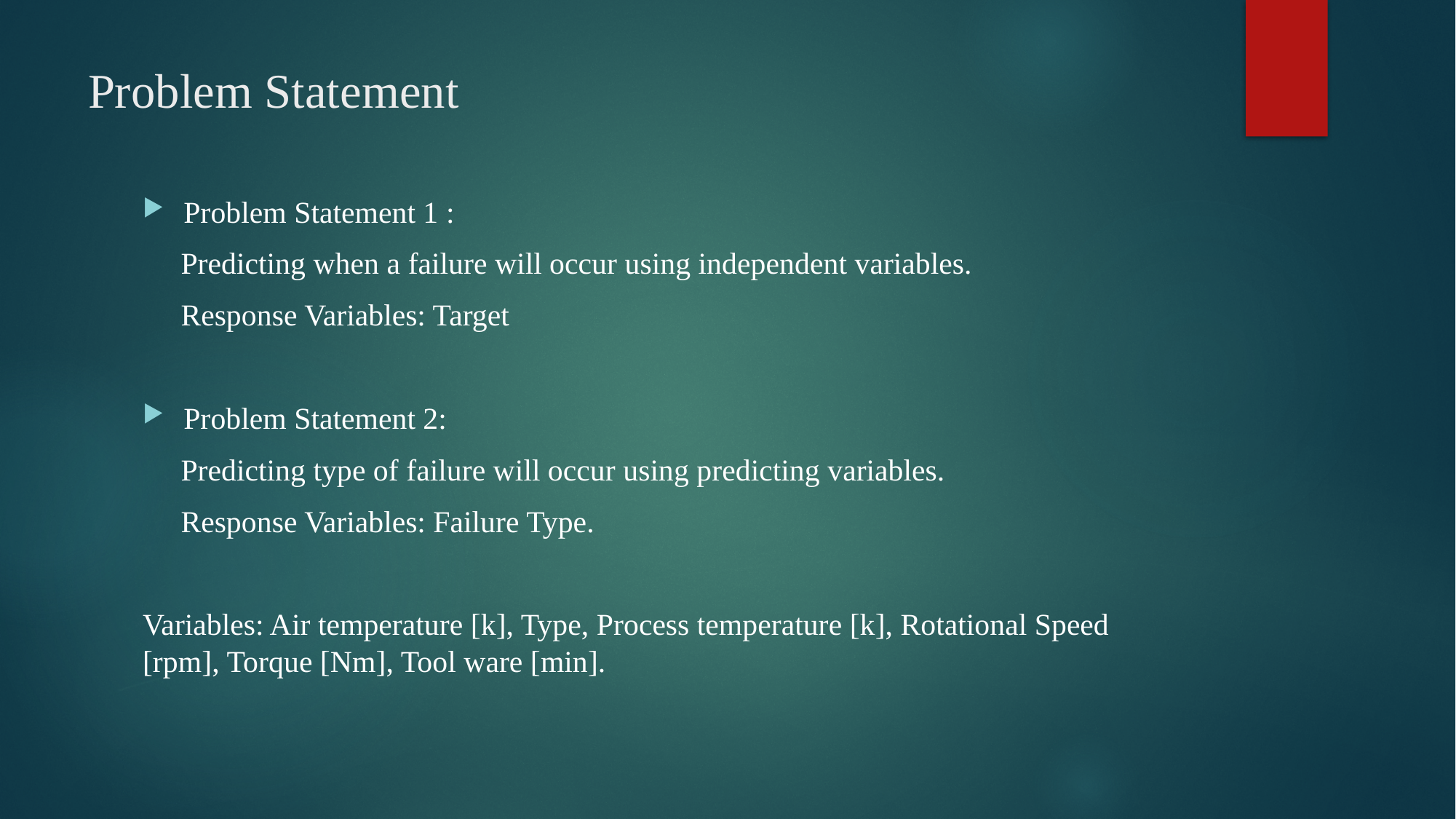

# Problem Statement
Problem Statement 1 :
     Predicting when a failure will occur using independent variables.
     Response Variables: Target

Problem Statement 2:
     Predicting type of failure will occur using predicting variables.
     Response Variables: Failure Type.

Variables: Air temperature [k], Type, Process temperature [k], Rotational Speed [rpm], Torque [Nm], Tool ware [min].